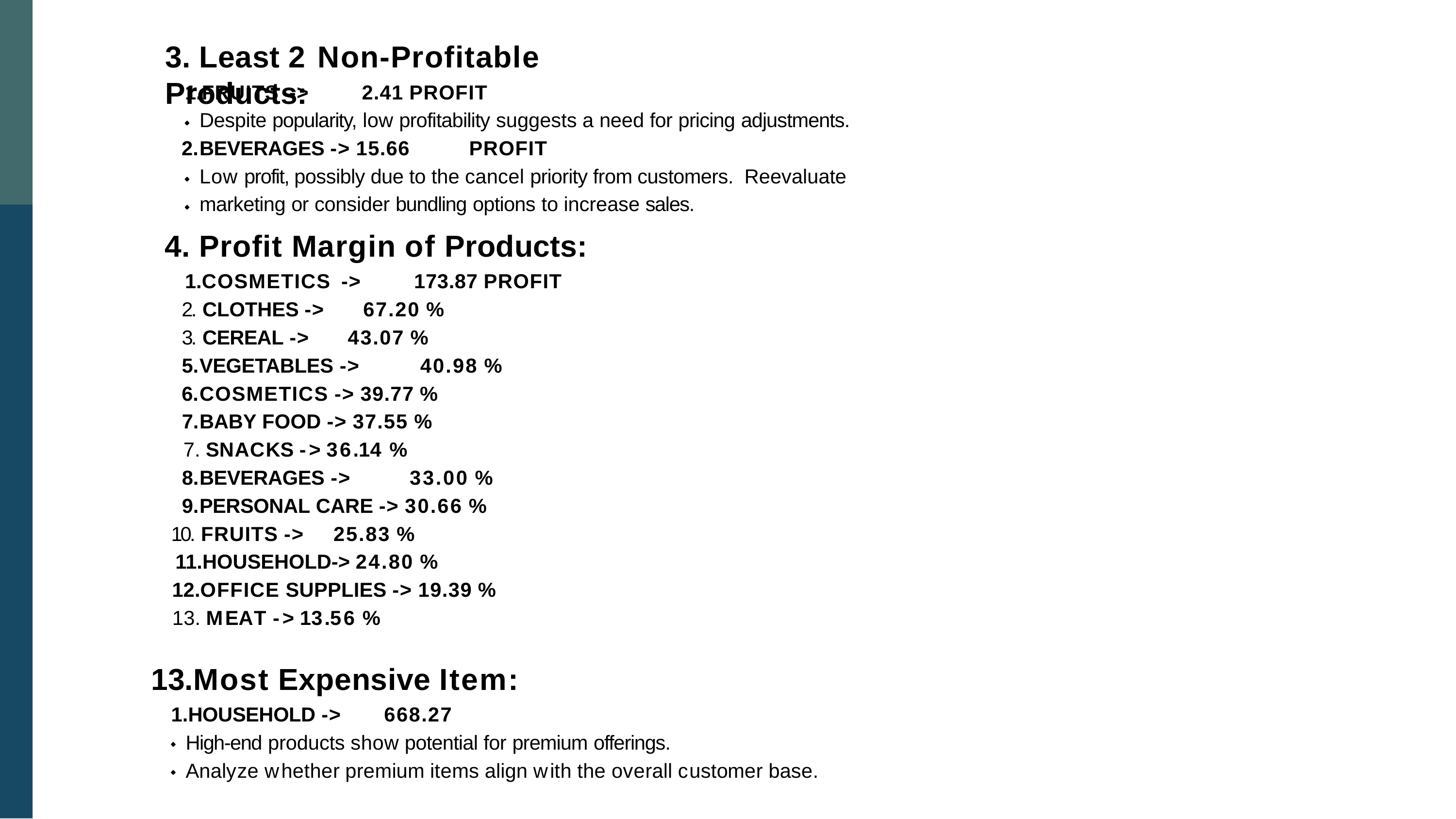

# 3. Least 2 Non-Profitable Products:
FRUITS ->	2.41 PROFIT
Despite popularity, low profitability suggests a need for pricing adjustments.
BEVERAGES -> 15.66	PROFIT
Low profit, possibly due to the cancel priority from customers.  Reevaluate marketing or consider bundling options to increase sales.
Profit Margin of Products:
COSMETICS ->	173.87 PROFIT
2. CLOTHES ->	67.20 %
3. CEREAL ->	43.07 %
VEGETABLES ->	40.98 %
COSMETICS -> 39.77 %
BABY FOOD -> 37.55 %
7. SNACKS -> 36.14 %
BEVERAGES ->	33.00 %
PERSONAL CARE -> 30.66 %
10. FRUITS ->	25.83 %
HOUSEHOLD-> 24.80 %
OFFICE SUPPLIES -> 19.39 %
13. MEAT -> 13.56 %

Most Expensive Item:
HOUSEHOLD ->	668.27
High-end products show potential for premium offerings.
Analyze whether premium items align with the overall customer base.